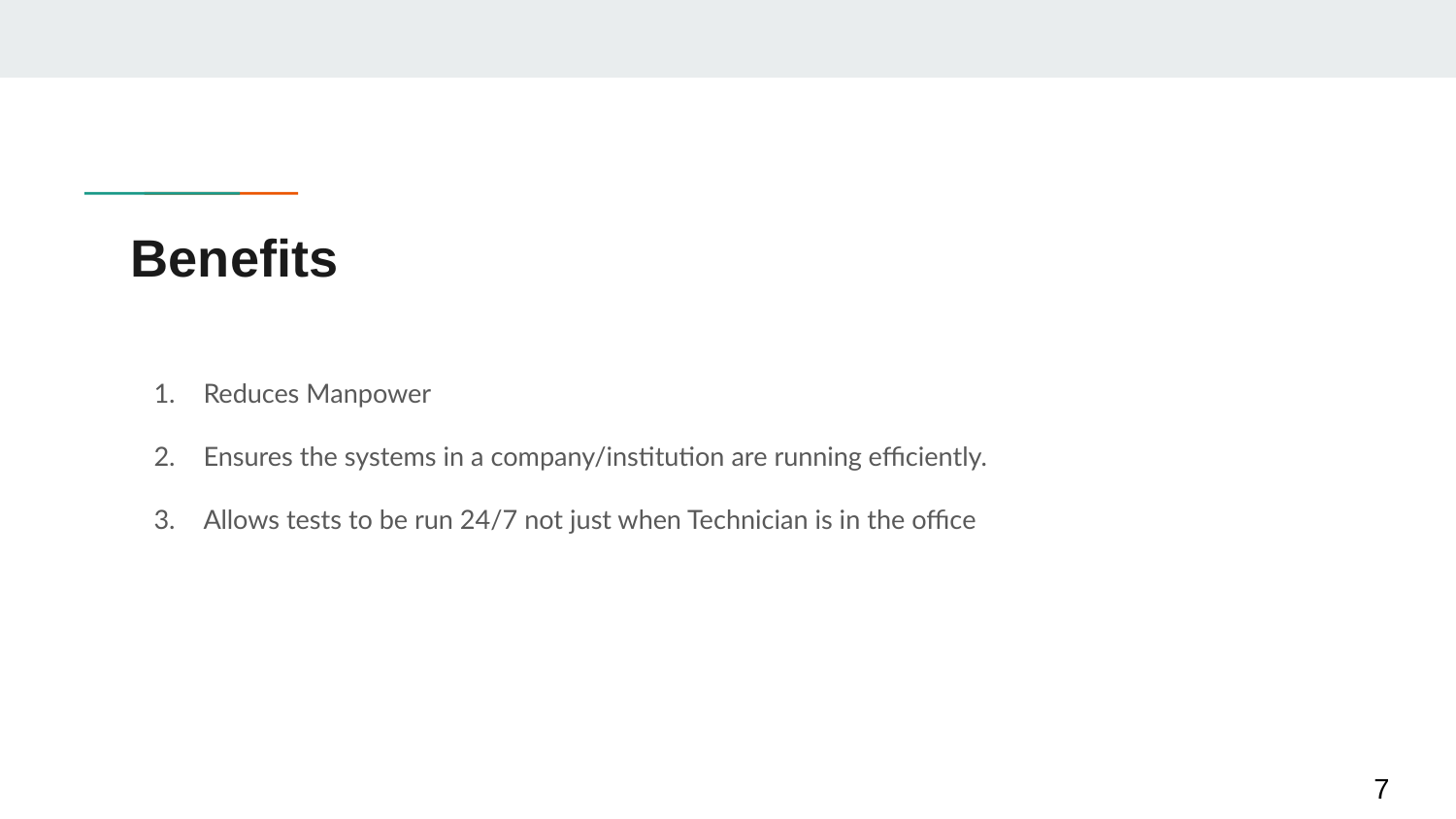

# Benefits

Reduces Manpower
Ensures the systems in a company/institution are running efficiently.
Allows tests to be run 24/7 not just when Technician is in the office
7